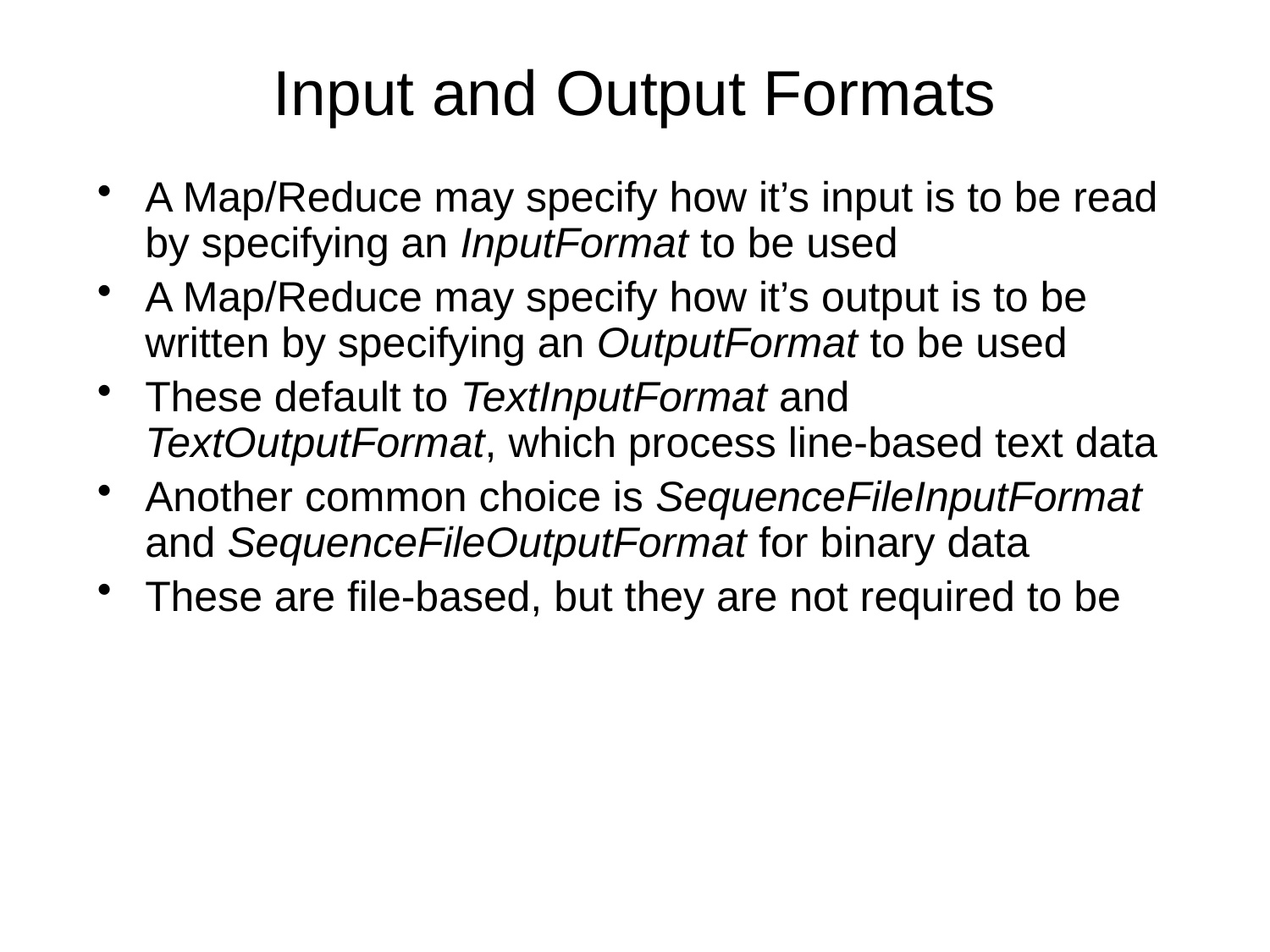

# Input and Output Formats
A Map/Reduce may specify how it’s input is to be read by specifying an InputFormat to be used
A Map/Reduce may specify how it’s output is to be written by specifying an OutputFormat to be used
These default to TextInputFormat and TextOutputFormat, which process line-based text data
Another common choice is SequenceFileInputFormat and SequenceFileOutputFormat for binary data
These are file-based, but they are not required to be